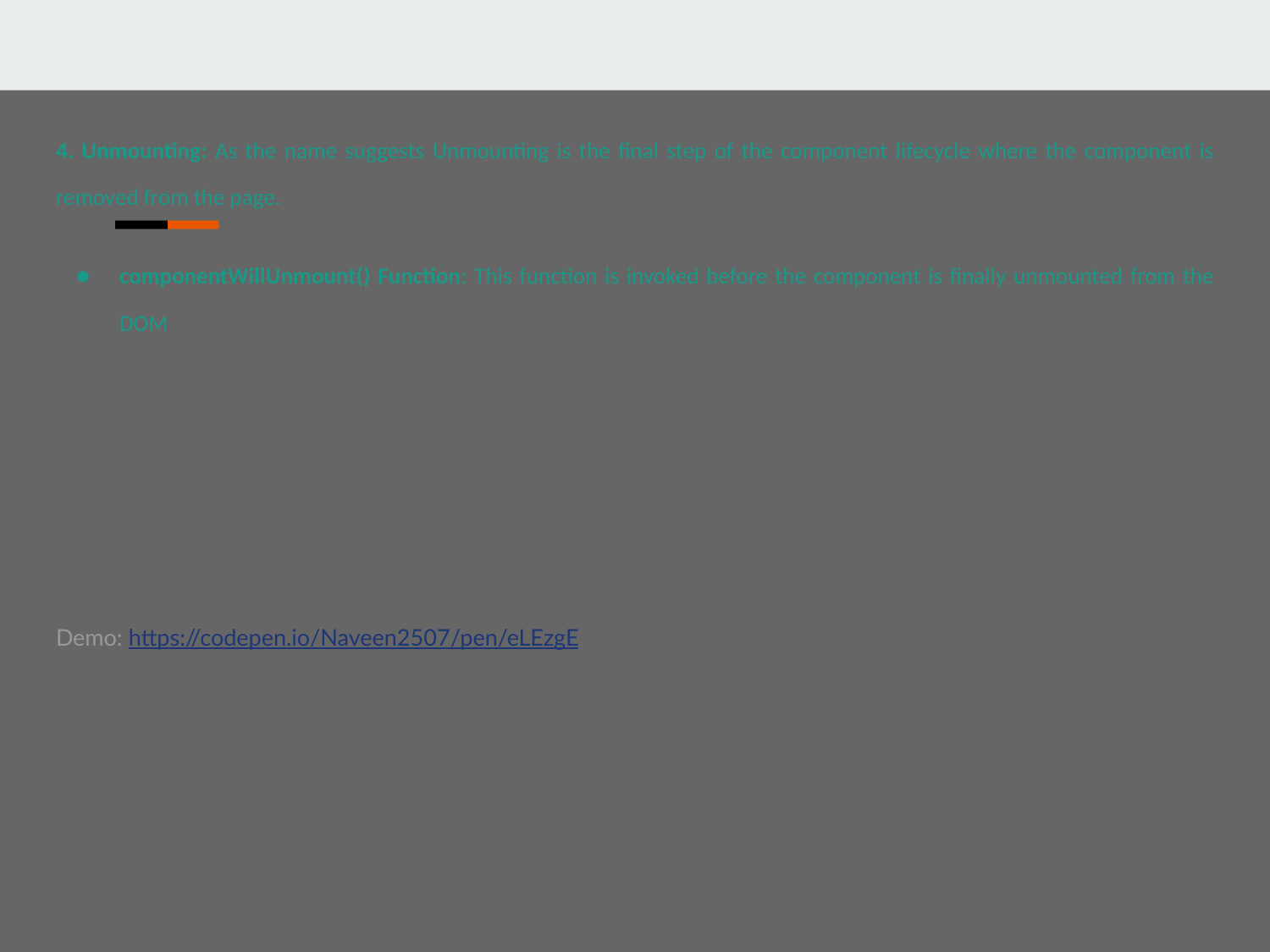

4. Unmounting: As the name suggests Unmounting is the final step of the component lifecycle where the component is removed from the page.
componentWillUnmount() Function: This function is invoked before the component is finally unmounted from the DOM

Demo: https://codepen.io/Naveen2507/pen/eLEzgE